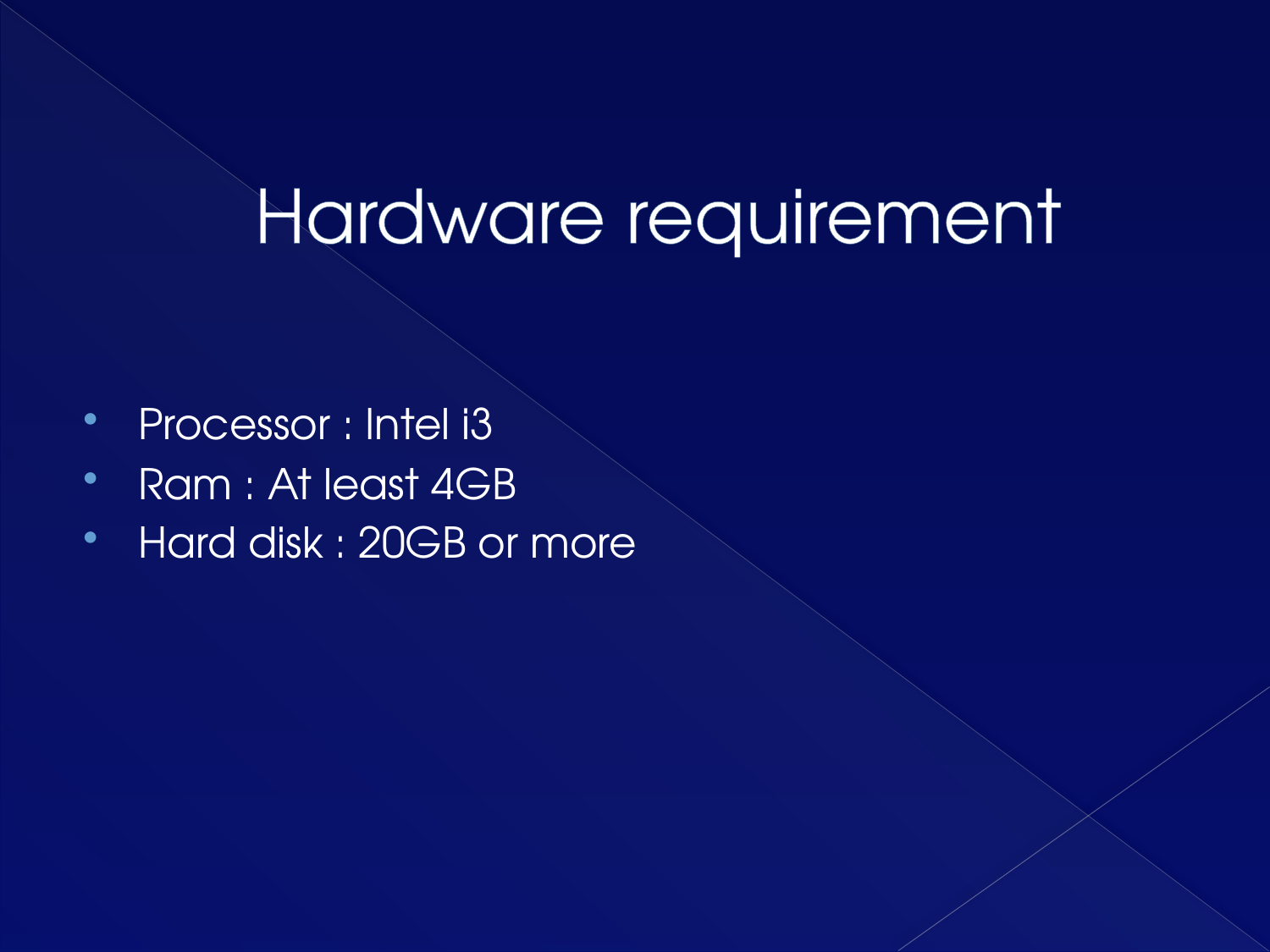

# Hardware requirement
Processor : Intel i3
Ram : At least 4GB
Hard disk : 20GB or more